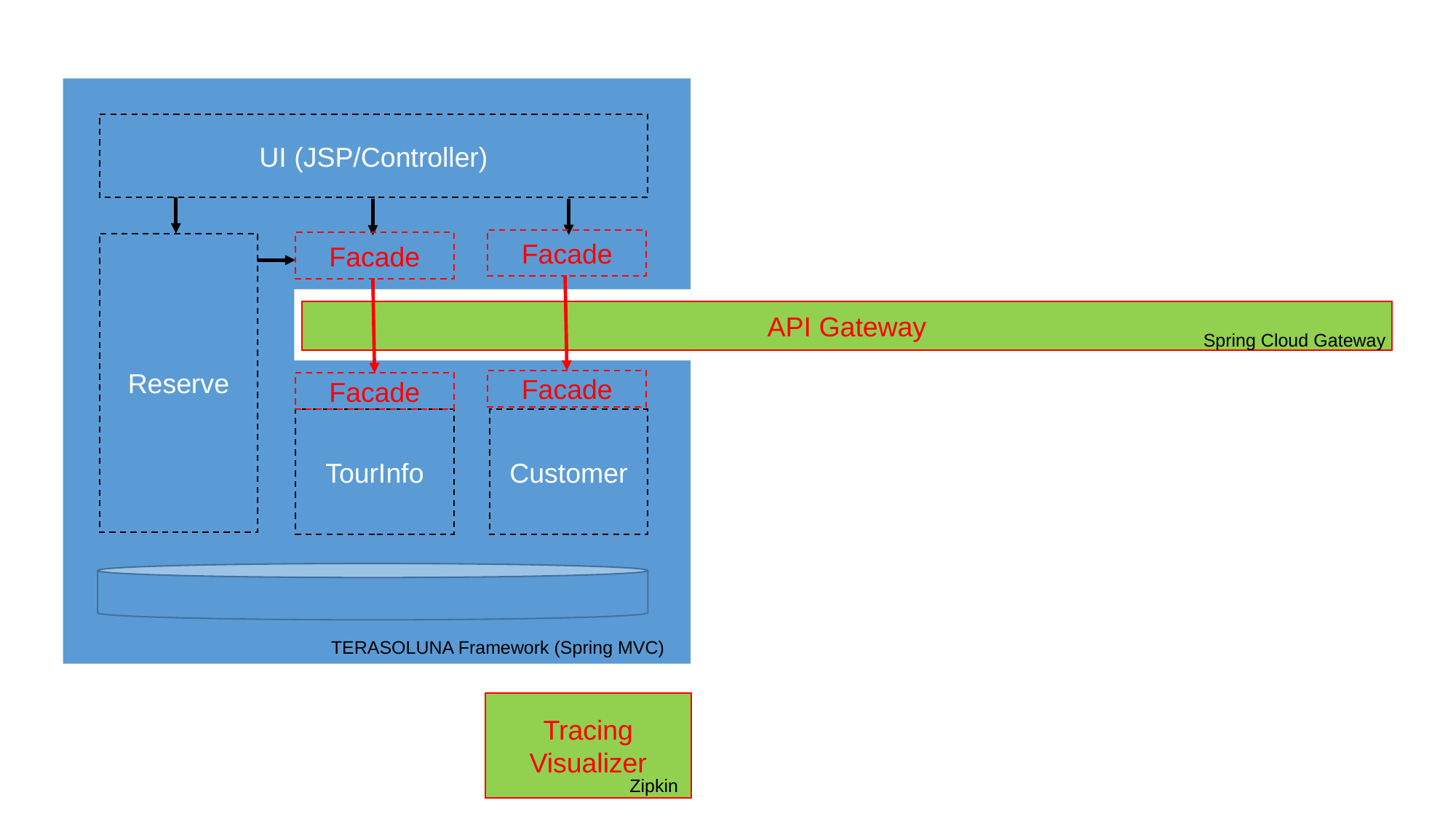

UI (JSP/Controller)
Facade
Facade
Reserve

API Gateway
Spring Cloud Gateway
Facade
Facade
TourInfo
Customer

TERASOLUNA Framework (Spring MVC)
Tracing Visualizer
Zipkin